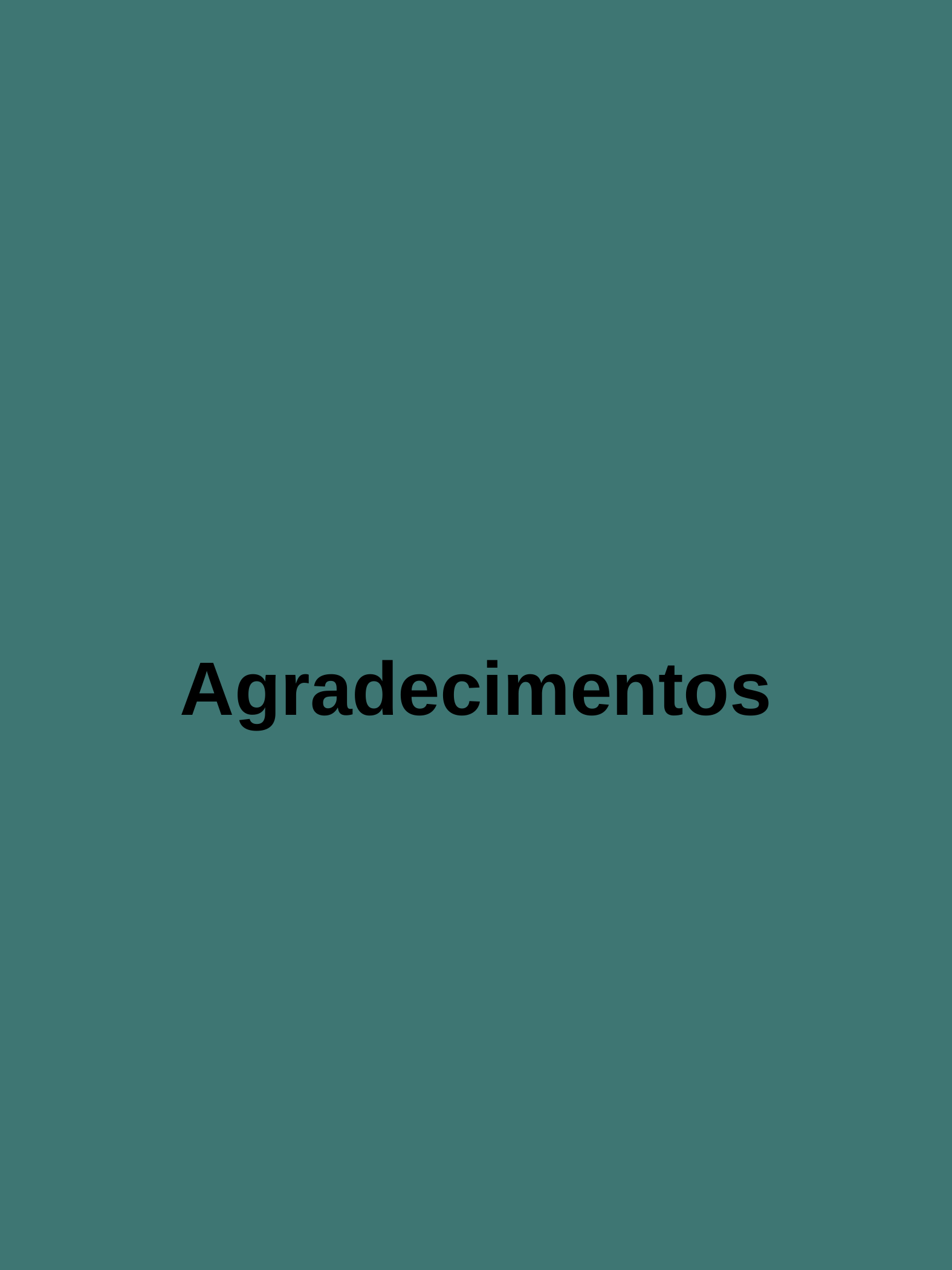

Agradecimentos
PYTHON PARA INICIANTES - MATHEUS BRIZOLA
24